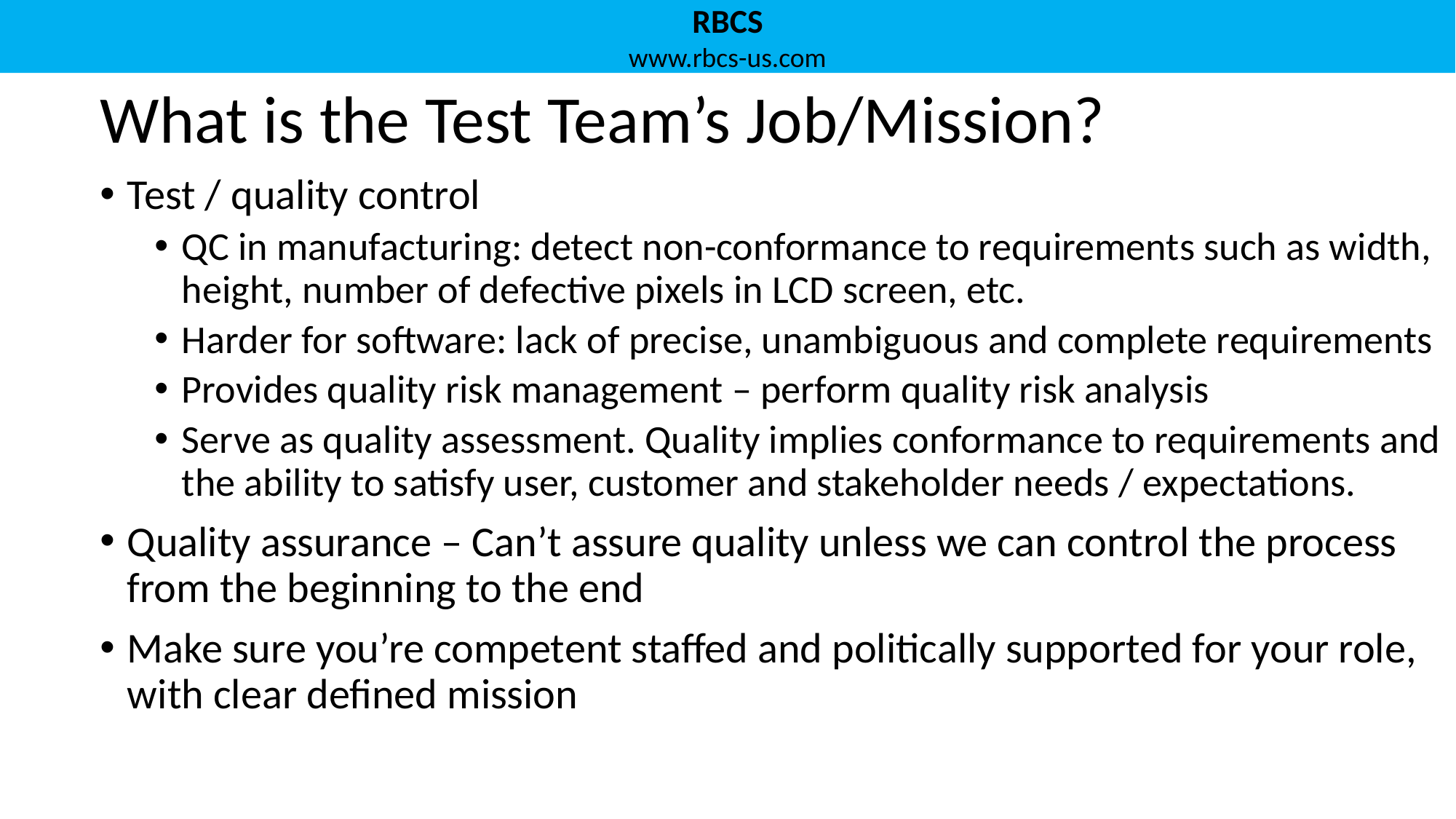

# What is the Test Team’s Job/Mission?
Test / quality control
QC in manufacturing: detect non-conformance to requirements such as width, height, number of defective pixels in LCD screen, etc.
Harder for software: lack of precise, unambiguous and complete requirements
Provides quality risk management – perform quality risk analysis
Serve as quality assessment. Quality implies conformance to requirements and the ability to satisfy user, customer and stakeholder needs / expectations.
Quality assurance – Can’t assure quality unless we can control the process from the beginning to the end
Make sure you’re competent staffed and politically supported for your role, with clear defined mission